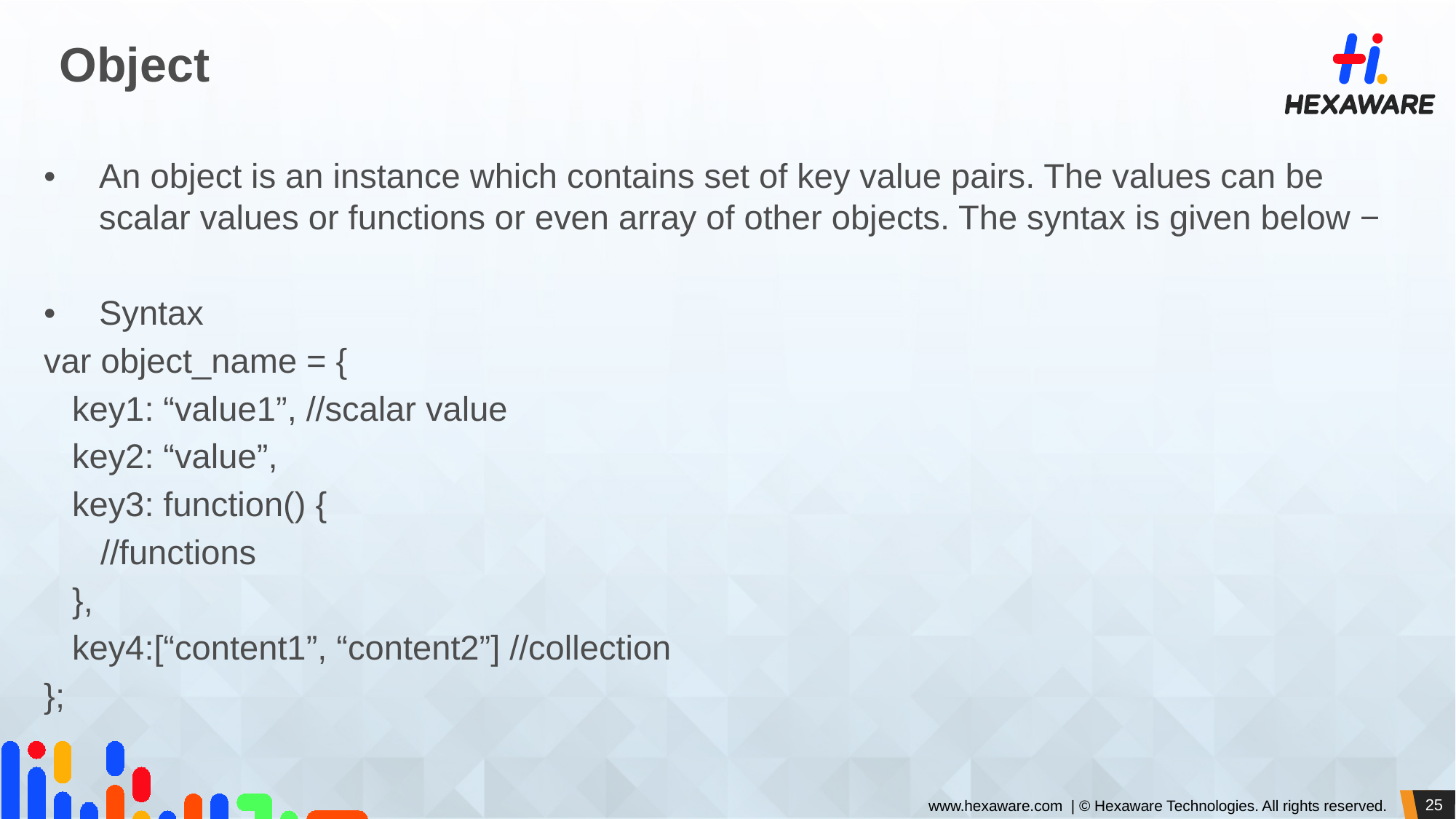

# Object
An object is an instance which contains set of key value pairs. The values can be scalar values or functions or even array of other objects. The syntax is given below −

Syntax
var object_name = {
   key1: “value1”, //scalar value
   key2: “value”,
   key3: function() {
      //functions
   },
   key4:[“content1”, “content2”] //collection
};